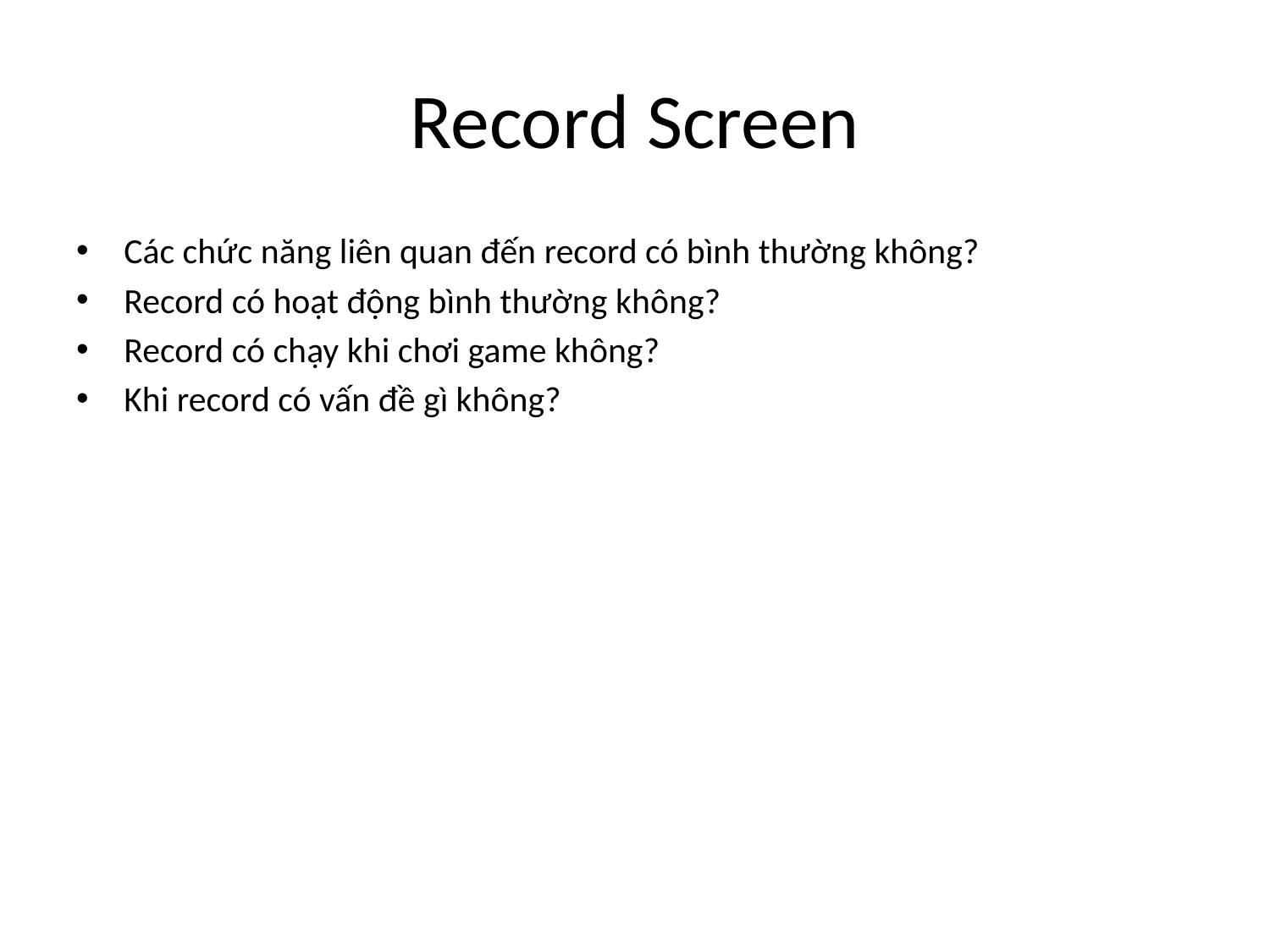

# Record Screen
Các chức năng liên quan đến record có bình thường không?
Record có hoạt động bình thường không?
Record có chạy khi chơi game không?
Khi record có vấn đề gì không?